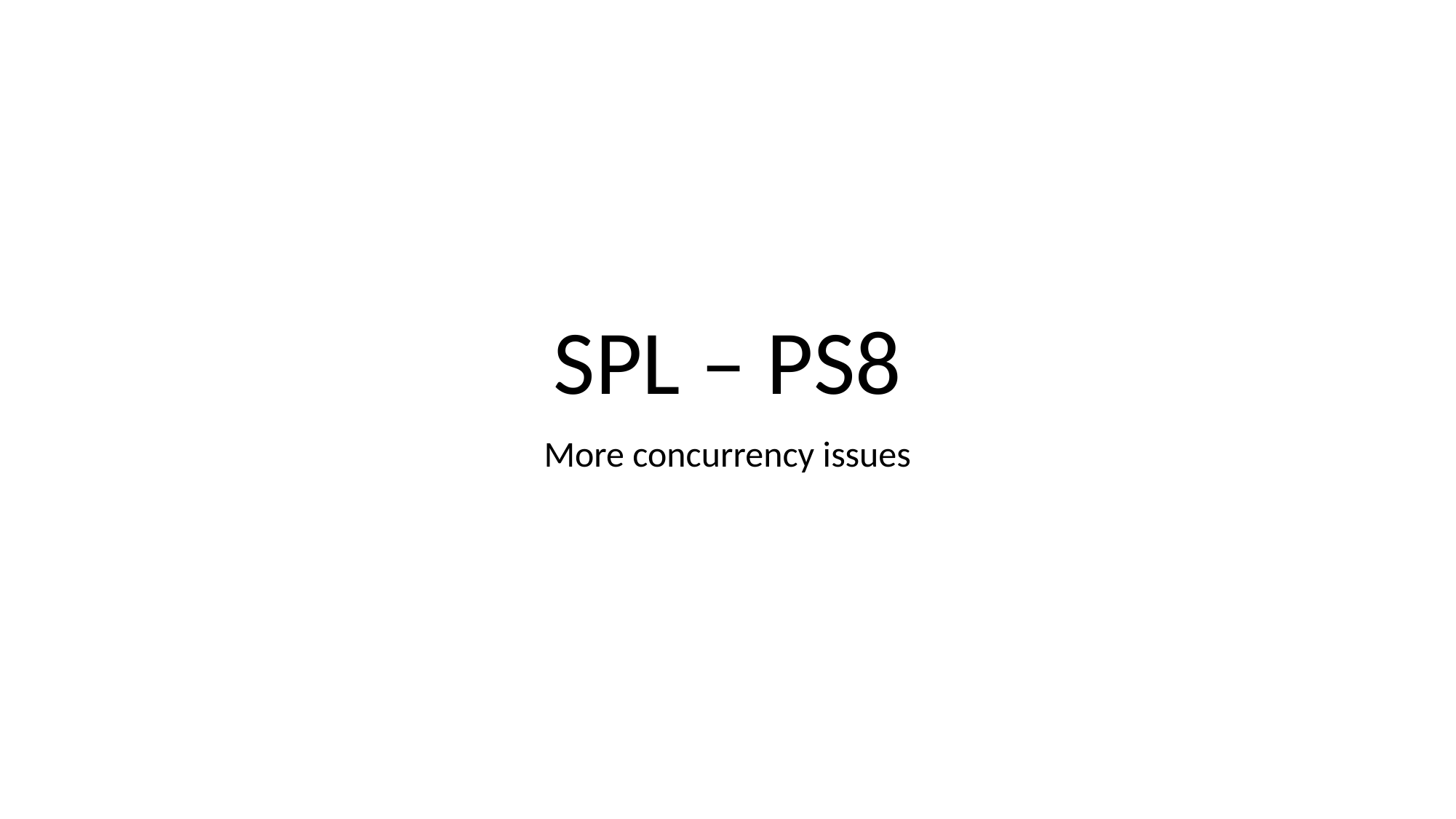

# SPL – PS8
More concurrency issues